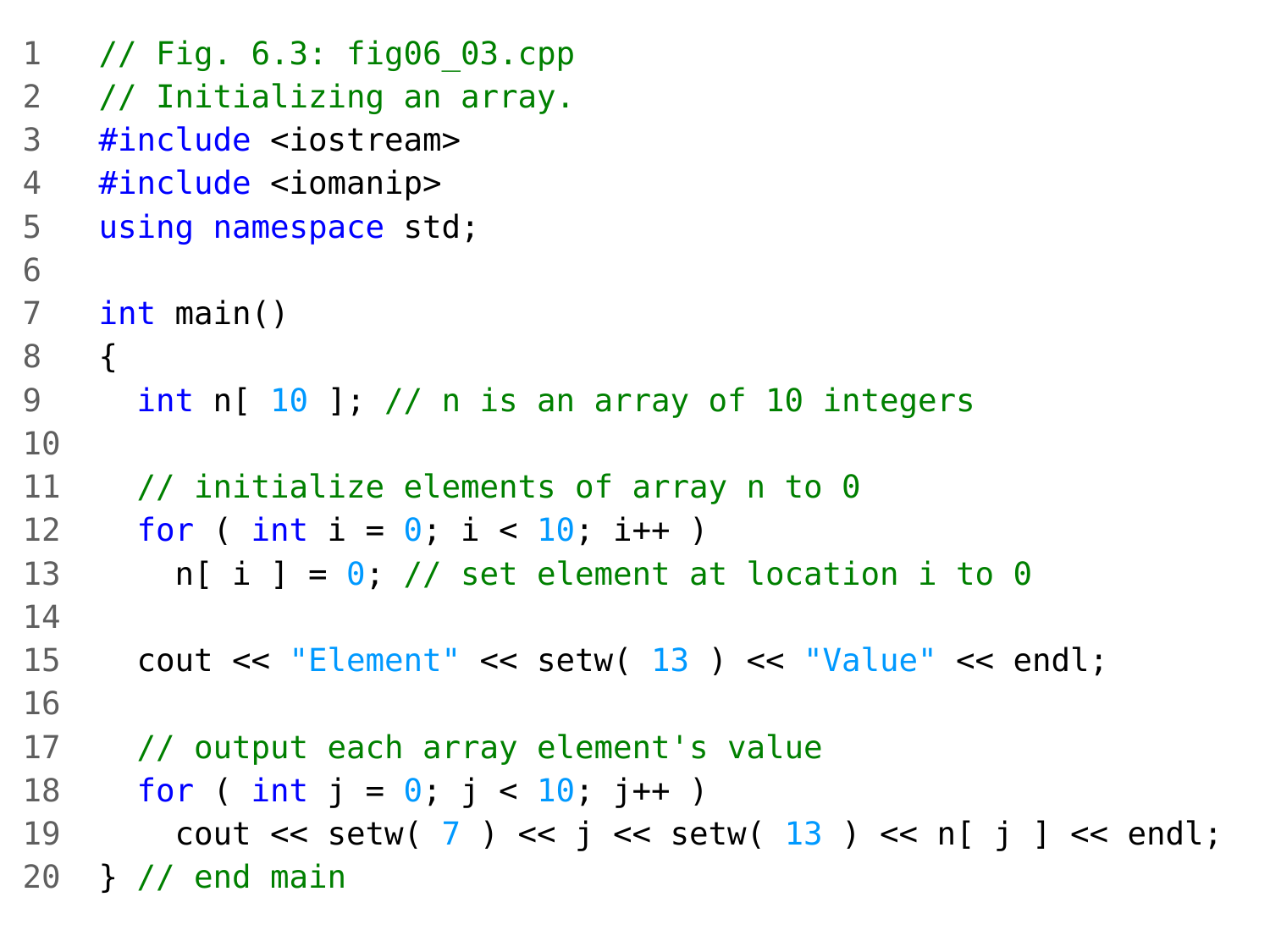

1   // Fig. 6.3: fig06_03.cpp
2   // Initializing an array.
3   #include <iostream>
4   #include <iomanip>
5   using namespace std;
6
7   int main()
8   {
9     int n[ 10 ]; // n is an array of 10 integers
10
11    // initialize elements of array n to 0
12    for ( int i = 0; i < 10; i++ )
13      n[ i ] = 0; // set element at location i to 0
14
15    cout << "Element" << setw( 13 ) << "Value" << endl;
16
17    // output each array element's value
18    for ( int j = 0; j < 10; j++ )
19      cout << setw( 7 ) << j << setw( 13 ) << n[ j ] << endl;
20  } // end main